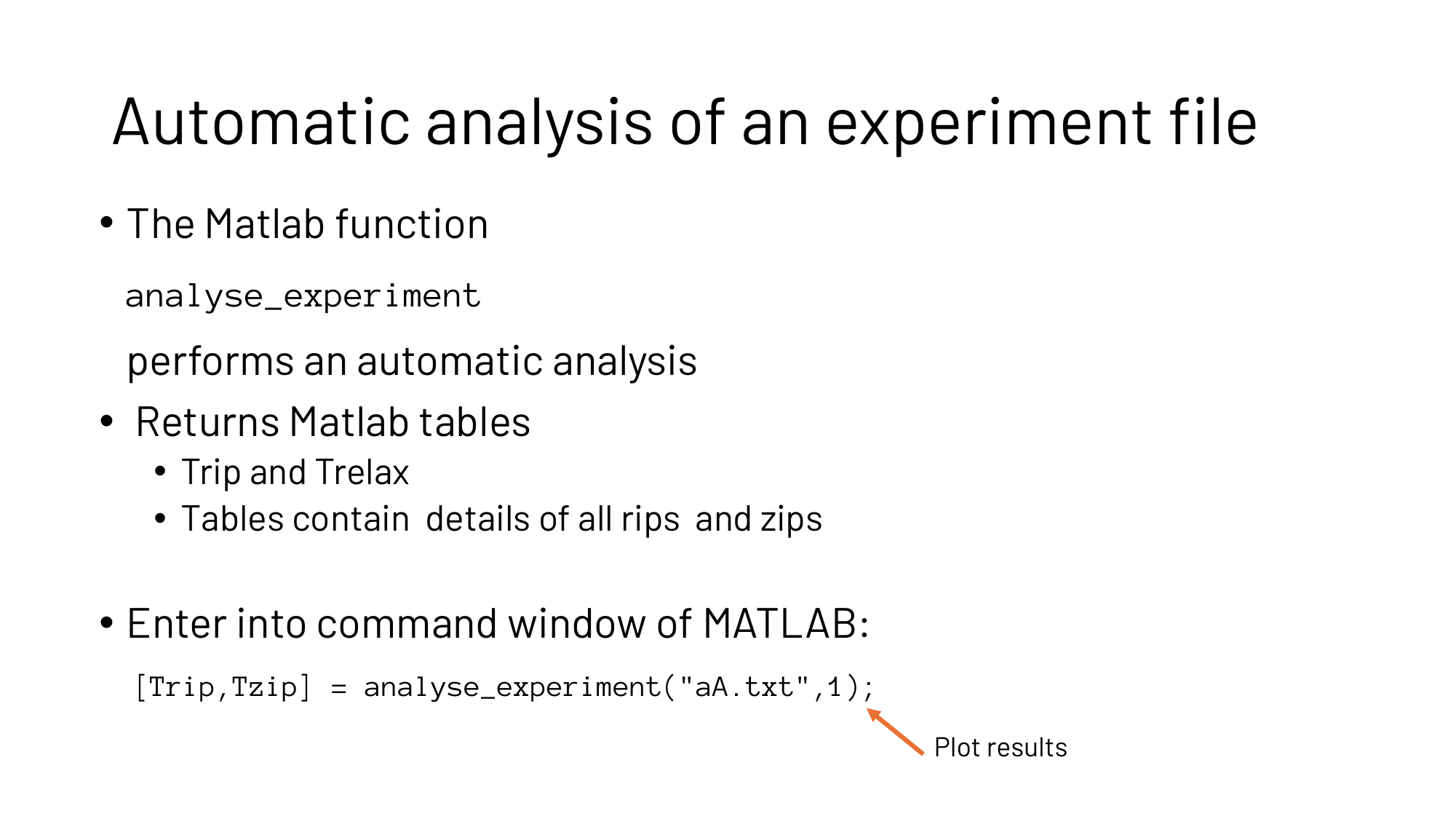

# Automatic analysis of an experiment file
The Matlab function
analyse_experiment
performs an automatic analysis
 Returns Matlab tables
Trip and Trelax
Tables contain  details of all rips  and zips

Enter into command window of MATLAB:

[Trip,Tzip] = analyse_experiment("aA.txt",1);
Plot results